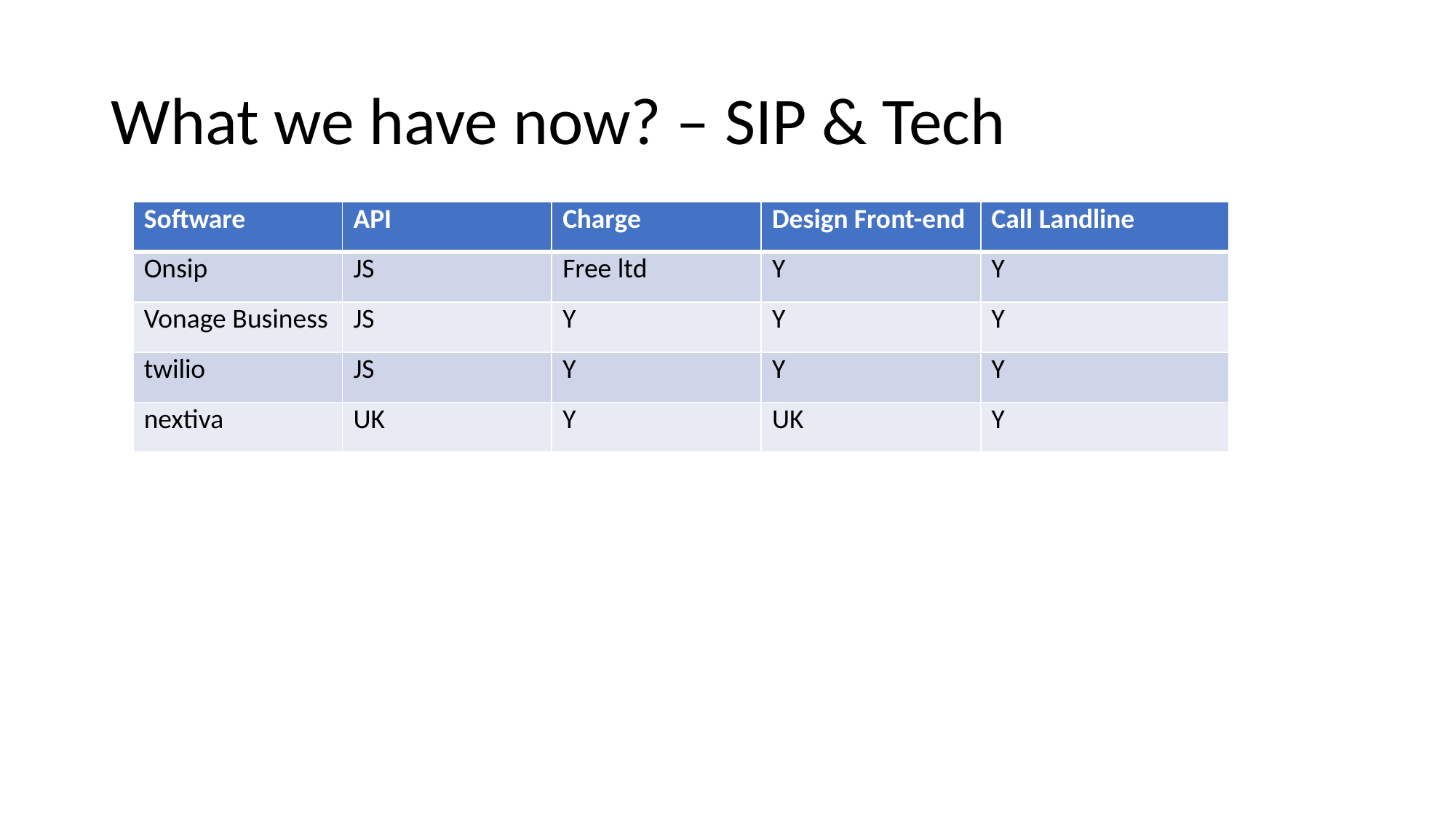

# What we have now? – SIP & Tech
| Software | API | Charge | Design Front-end | Call Landline |
| --- | --- | --- | --- | --- |
| Onsip | JS | Free ltd | Y | Y |
| Vonage Business | JS | Y | Y | Y |
| twilio | JS | Y | Y | Y |
| nextiva | UK | Y | UK | Y |